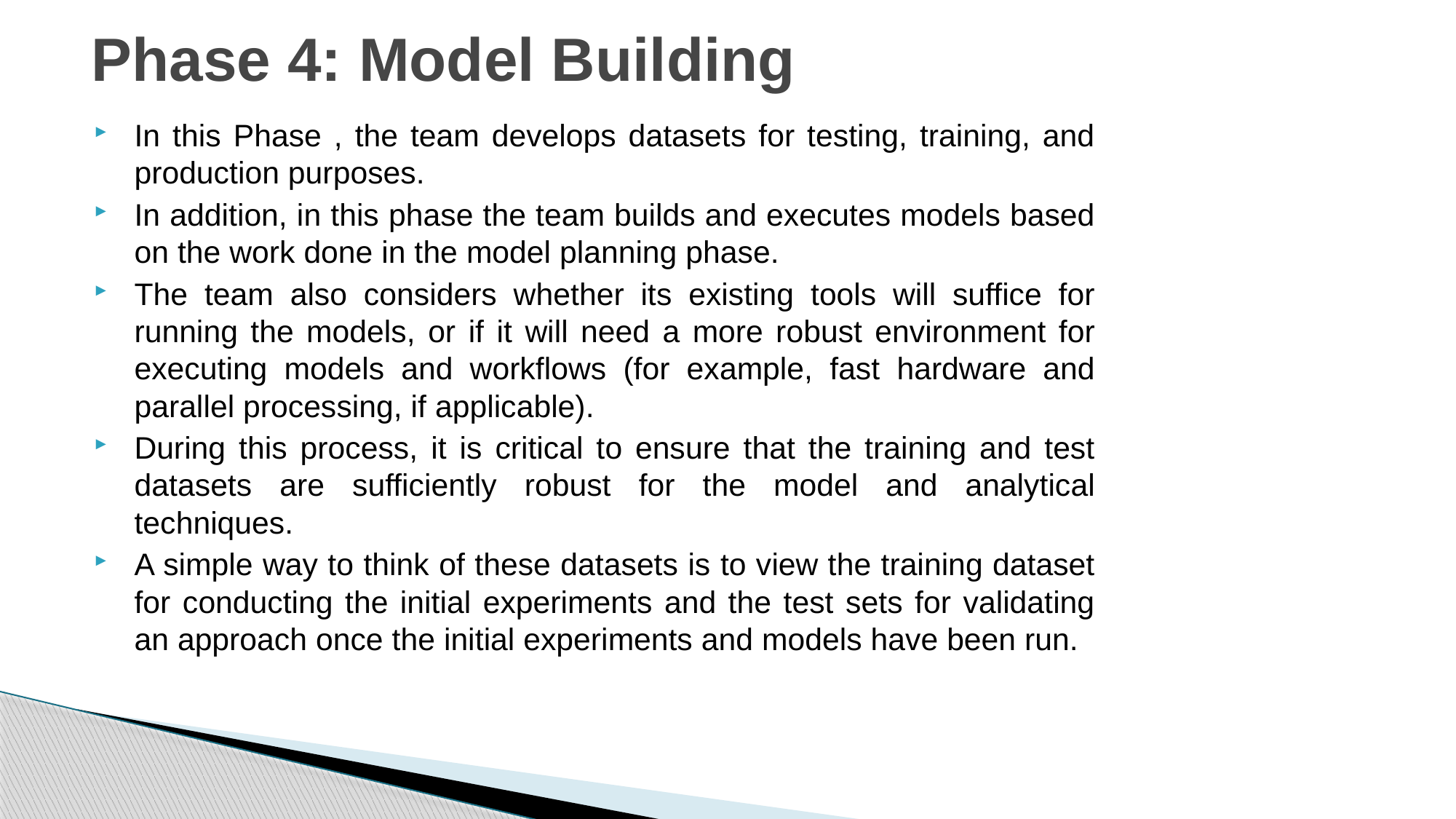

# Phase 4: Model Building
In this Phase , the team develops datasets for testing, training, and production purposes.
In addition, in this phase the team builds and executes models based on the work done in the model planning phase.
The team also considers whether its existing tools will suffice for running the models, or if it will need a more robust environment for executing models and workflows (for example, fast hardware and parallel processing, if applicable).
During this process, it is critical to ensure that the training and test datasets are sufficiently robust for the model and analytical techniques.
A simple way to think of these datasets is to view the training dataset for conducting the initial experiments and the test sets for validating an approach once the initial experiments and models have been run.